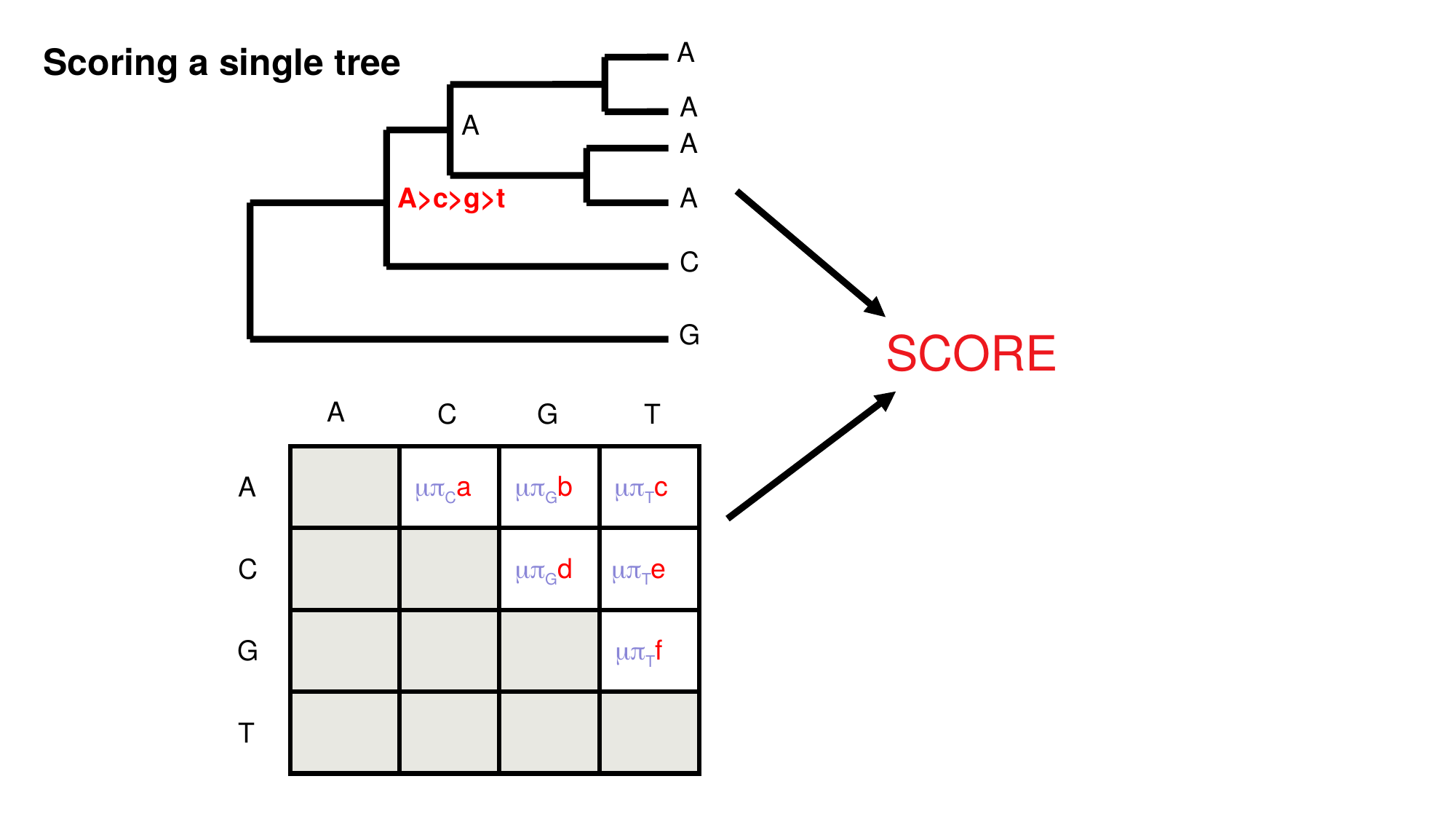

A

A
A

A

A>c>g>t

A

C

G

Scoring a single tree

SCORE
A
C
G
T

μπCa
μπGb
μπTc
A

μπGd
μπTe
C

μπTf
G

T